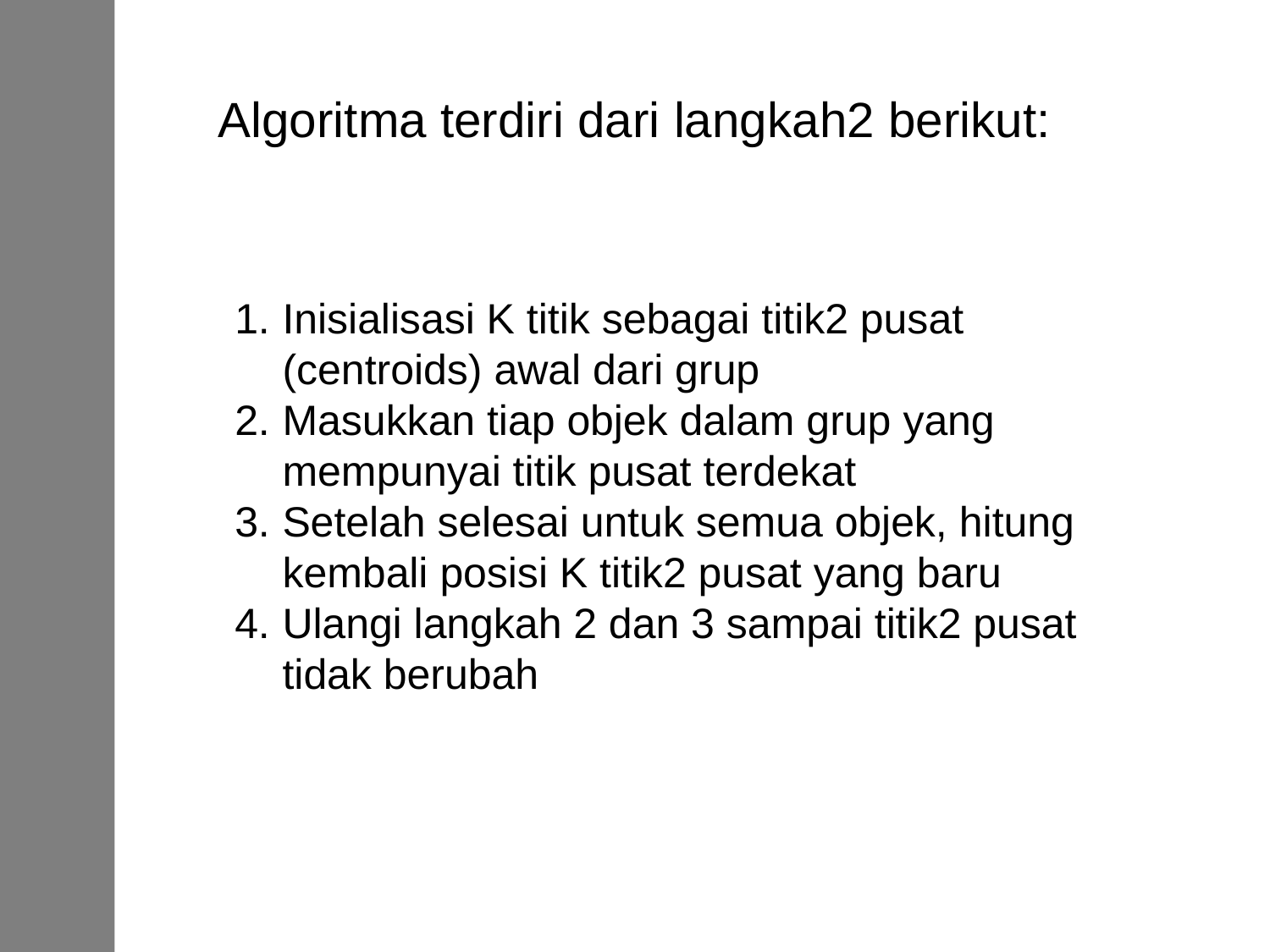

# Algoritma terdiri dari langkah2 berikut:
Inisialisasi K titik sebagai titik2 pusat (centroids) awal dari grup
Masukkan tiap objek dalam grup yang mempunyai titik pusat terdekat
Setelah selesai untuk semua objek, hitung kembali posisi K titik2 pusat yang baru
Ulangi langkah 2 dan 3 sampai titik2 pusat tidak berubah